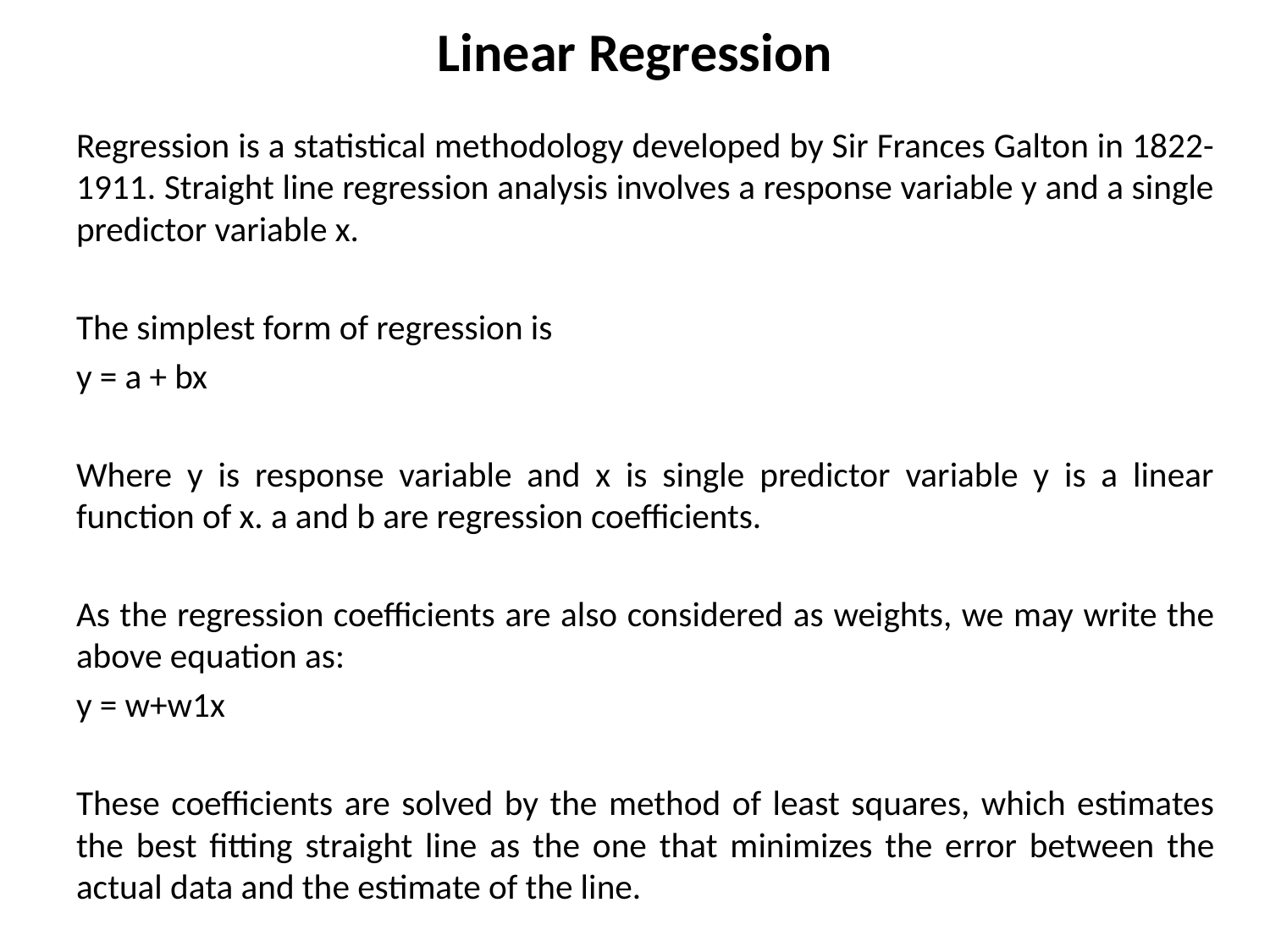

# Linear Regression
Regression is a statistical methodology developed by Sir Frances Galton in 1822-1911. Straight line regression analysis involves a response variable y and a single predictor variable x.

The simplest form of regression is
y = a + bx

Where y is response variable and x is single predictor variable y is a linear function of x. a and b are regression coefficients.

As the regression coefficients are also considered as weights, we may write the above equation as:
y = w+w1x

These coefficients are solved by the method of least squares, which estimates the best fitting straight line as the one that minimizes the error between the actual data and the estimate of the line.